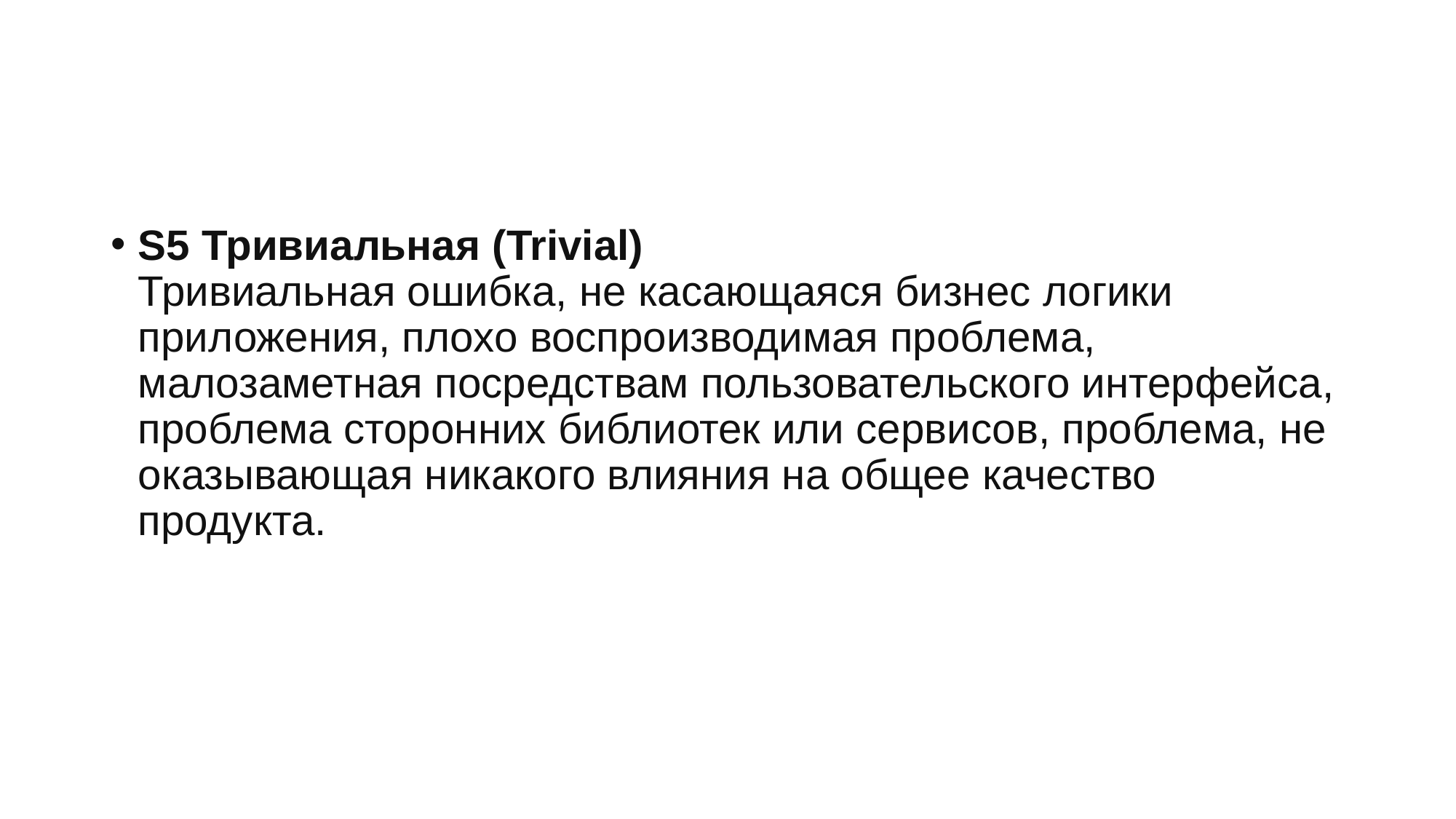

#
S5 Тривиальная (Trivial)
Тривиальная ошибка, не касающаяся бизнес логики приложения, плохо воспроизводимая проблема, малозаметная посредствам пользовательского интерфейса, проблема сторонних библиотек или сервисов, проблема, не оказывающая никакого влияния на общее качество продукта.